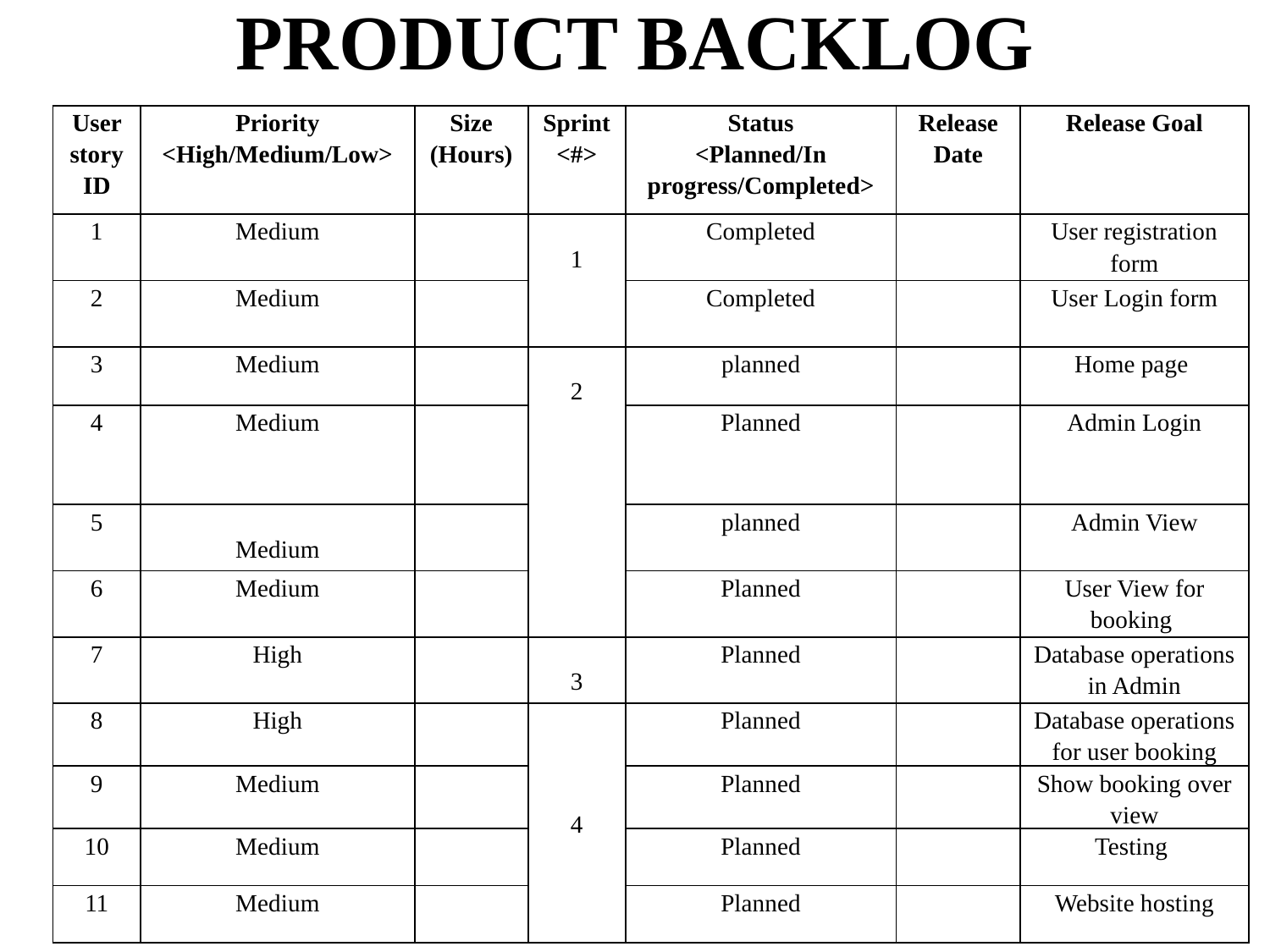

# PRODUCT BACKLOG
| User story ID | Priority <High/Medium/Low> | Size (Hours) | Sprint <#> | Status <Planned/In progress/Completed> | Release Date | Release Goal |
| --- | --- | --- | --- | --- | --- | --- |
| 1 | Medium |  | 1 | Completed |  | User registration form |
| 2 | Medium |  |  | Completed |  | User Login form |
| 3 | Medium |  | 2 | planned |  | Home page |
| 4 | Medium |  |  | Planned |  | Admin Login |
| 5 | Medium |  |  | planned |  | Admin View |
| 6 | Medium |  |  | Planned |  | User View for booking |
| 7 | High |  | 3 | Planned |  | Database operations in Admin |
| 8 | High |  | 4 | Planned |  | Database operations for user booking |
| 9 | Medium |  |  | Planned |  | Show booking over view |
| 10 | Medium |  |  | Planned |  | Testing |
| 11 | Medium |  |  | Planned |  | Website hosting |